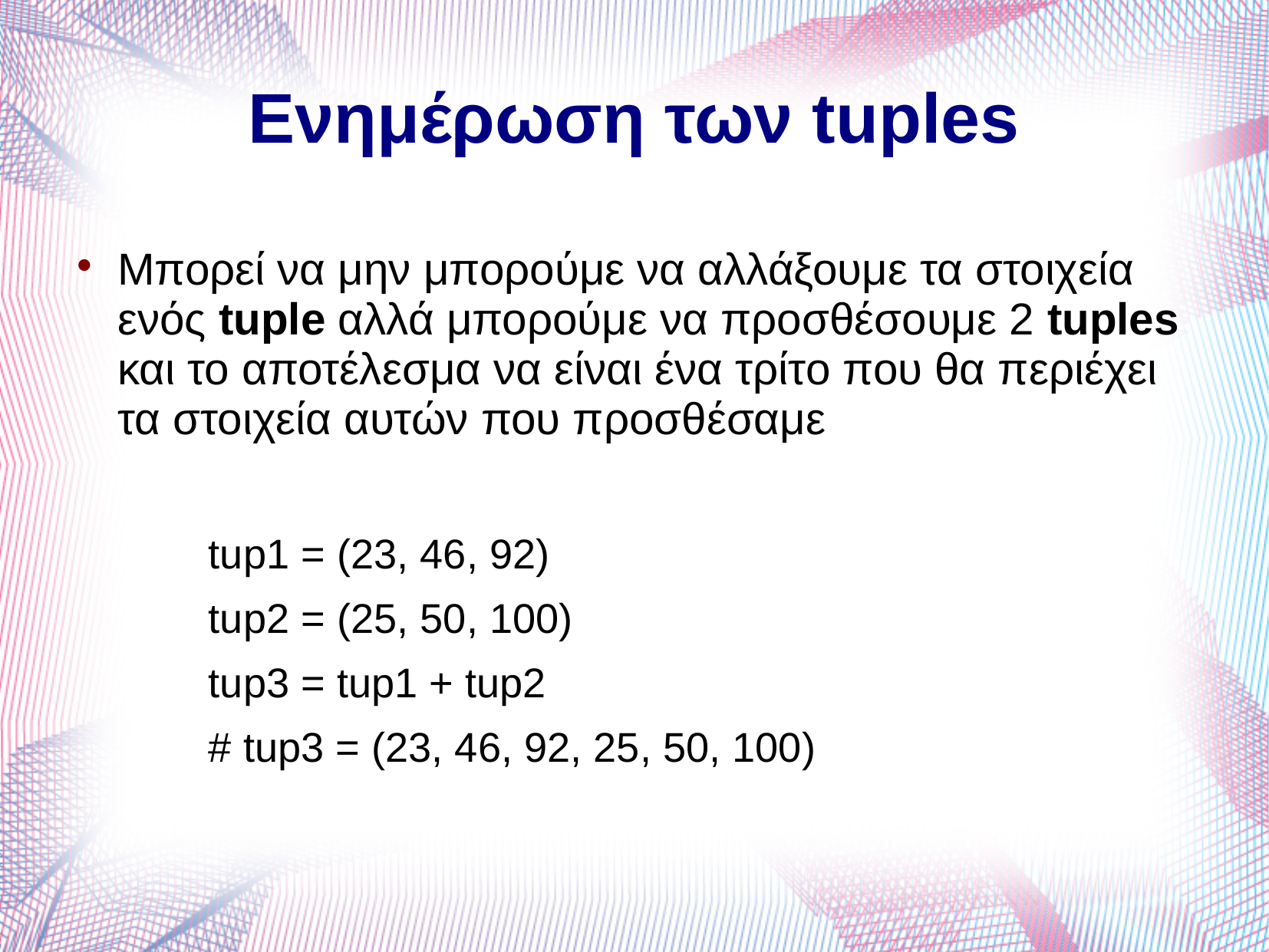

# Ενημέρωση των tuples
Μπορεί να μην μπορούμε να αλλάξουμε τα στοιχεία ενός tuple αλλά μπορούμε να προσθέσουμε 2 tuples και το αποτέλεσμα να είναι ένα τρίτο που θα περιέχει τα στοιχεία αυτών που προσθέσαμε

tup1 = (23, 46, 92)
tup2 = (25, 50, 100)
tup3 = tup1 + tup2
# tup3 = (23, 46, 92, 25, 50, 100)